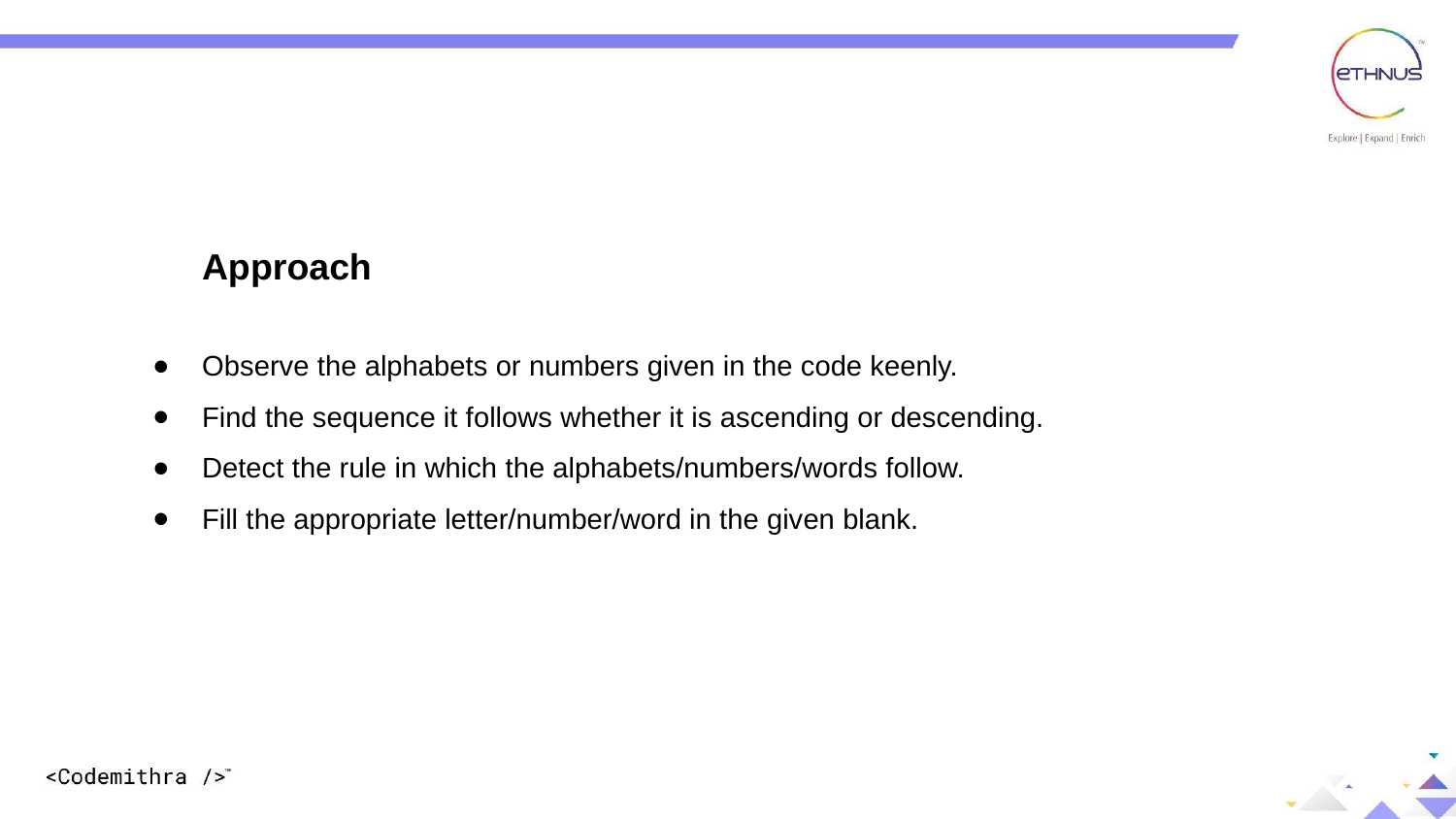

Approach

Observe the alphabets or numbers given in the code keenly.
Find the sequence it follows whether it is ascending or descending.
Detect the rule in which the alphabets/numbers/words follow.
Fill the appropriate letter/number/word in the given blank.